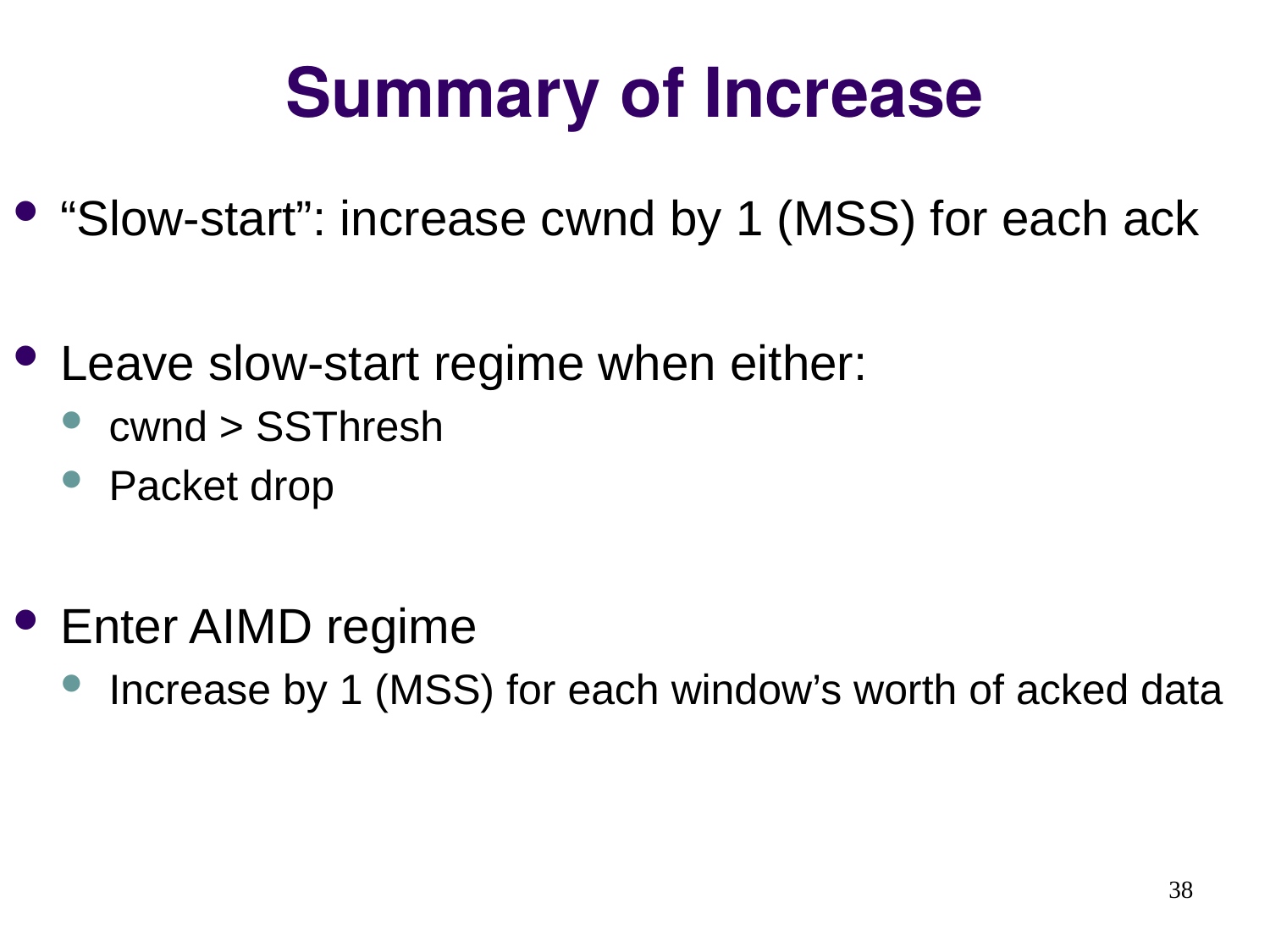

# Summary of Increase
“Slow-start”: increase cwnd by 1 (MSS) for each ack

Leave slow-start regime when either:
cwnd > SSThresh
Packet drop

Enter AIMD regime
Increase by 1 (MSS) for each window’s worth of acked data

38